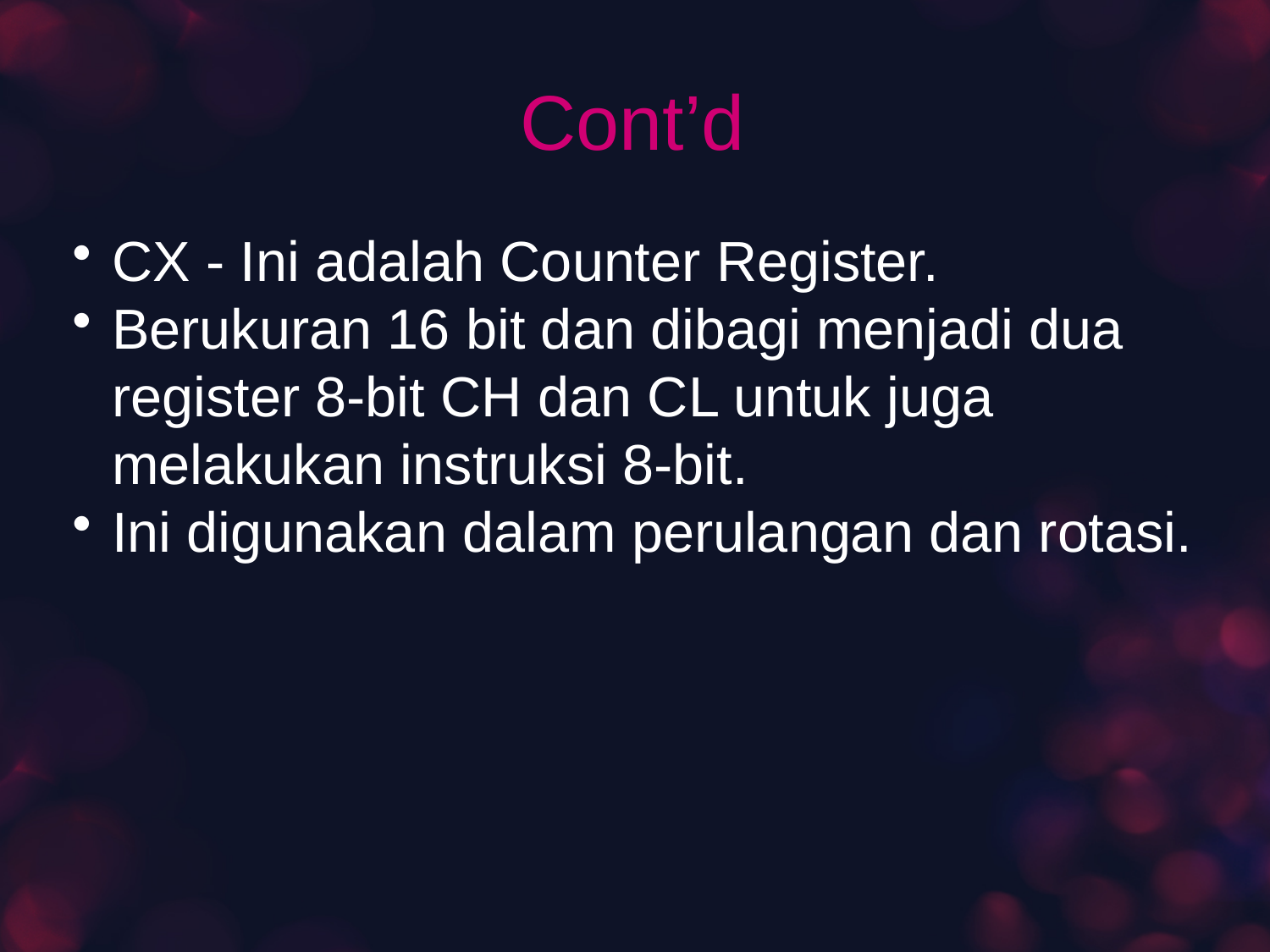

# Cont’d
CX - Ini adalah Counter Register.
Berukuran 16 bit dan dibagi menjadi dua register 8-bit CH dan CL untuk juga melakukan instruksi 8-bit.
Ini digunakan dalam perulangan dan rotasi.